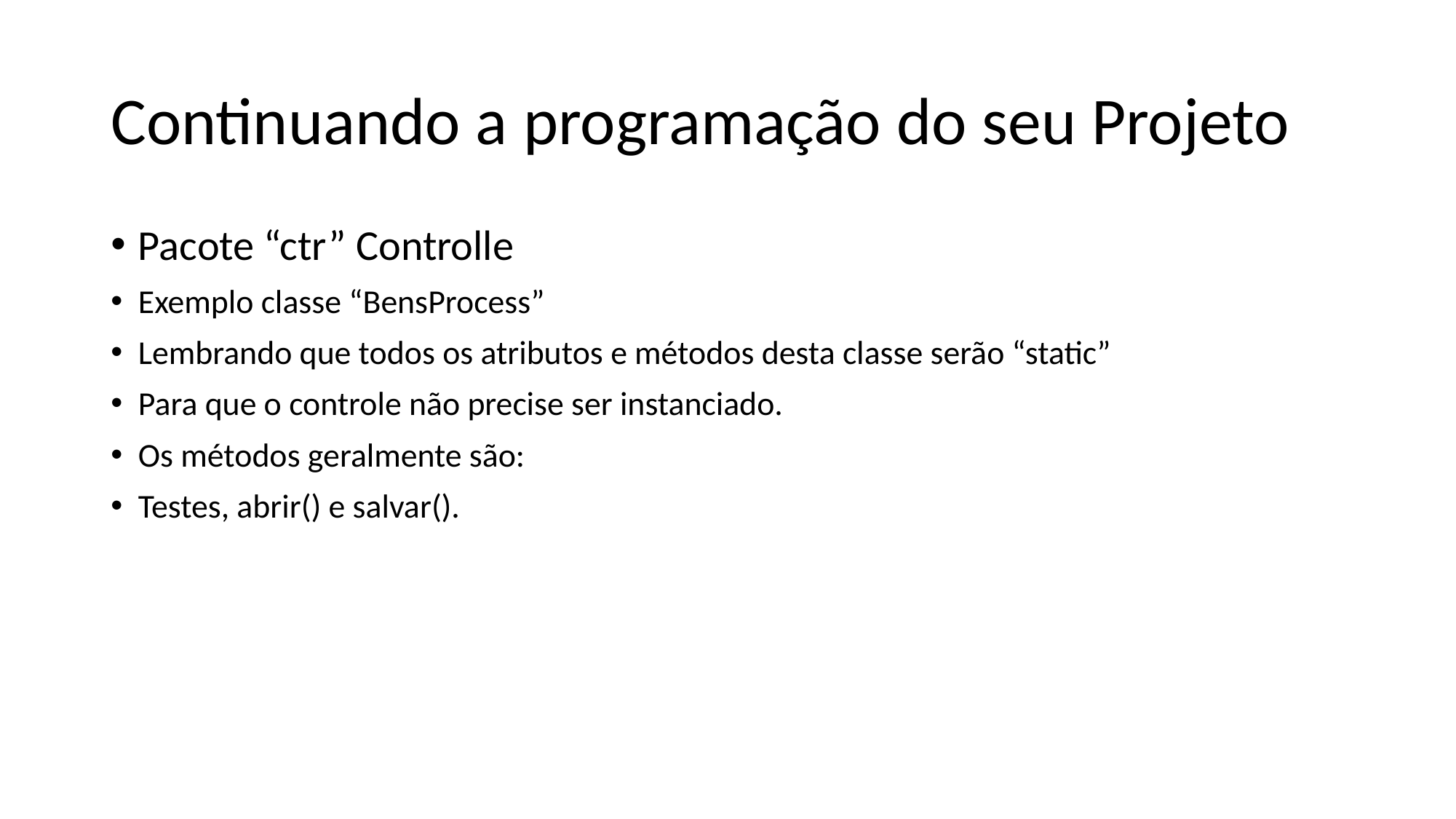

# Continuando a programação do seu Projeto
Pacote “ctr” Controlle
Exemplo classe “BensProcess”
Lembrando que todos os atributos e métodos desta classe serão “static”
Para que o controle não precise ser instanciado.
Os métodos geralmente são:
Testes, abrir() e salvar().